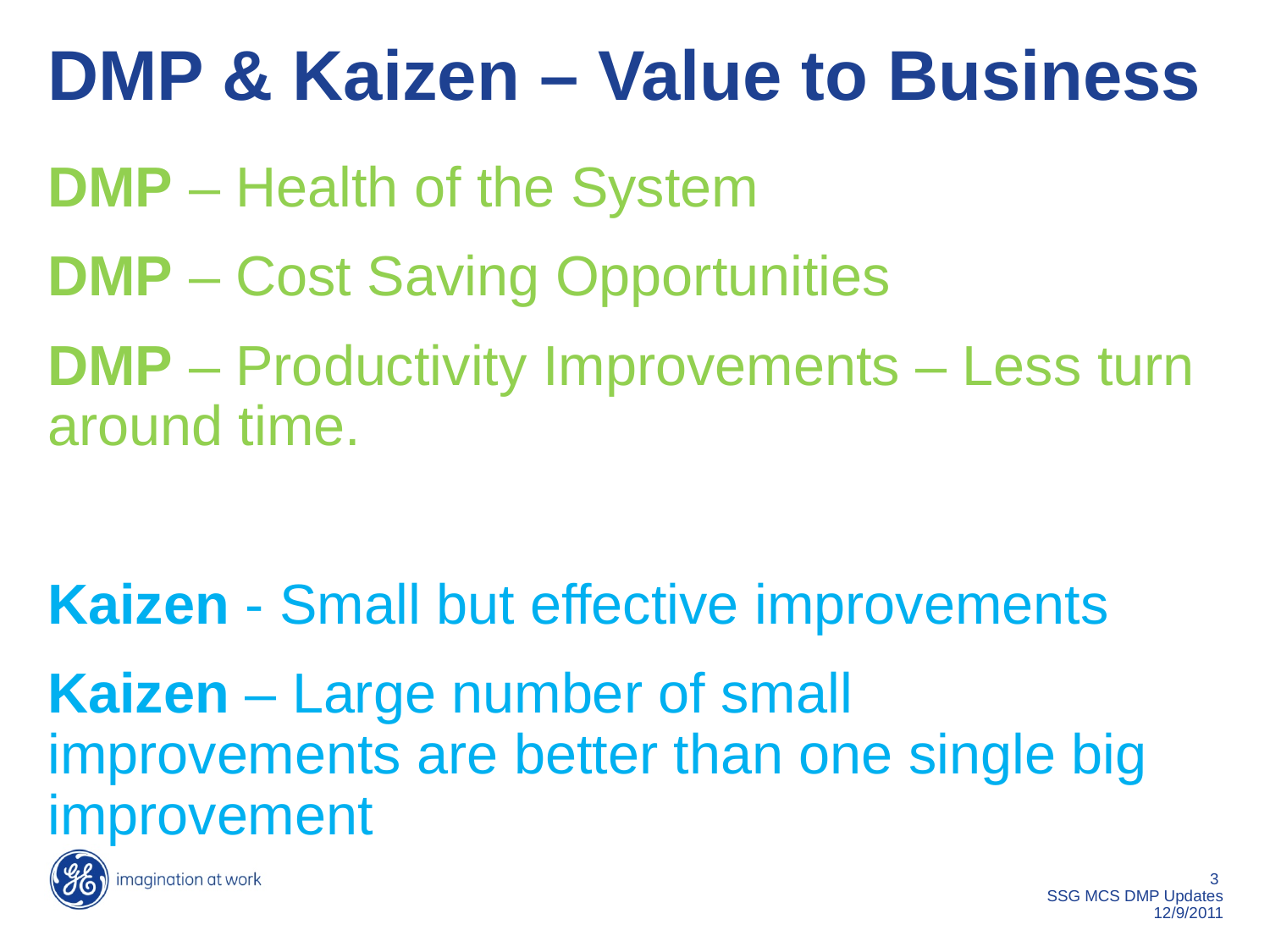

# DMP & Kaizen – Value to Business

DMP – Health of the System
DMP – Cost Saving Opportunities
DMP – Productivity Improvements – Less turn around time.

Kaizen - Small but effective improvements
Kaizen – Large number of small improvements are better than one single big improvement